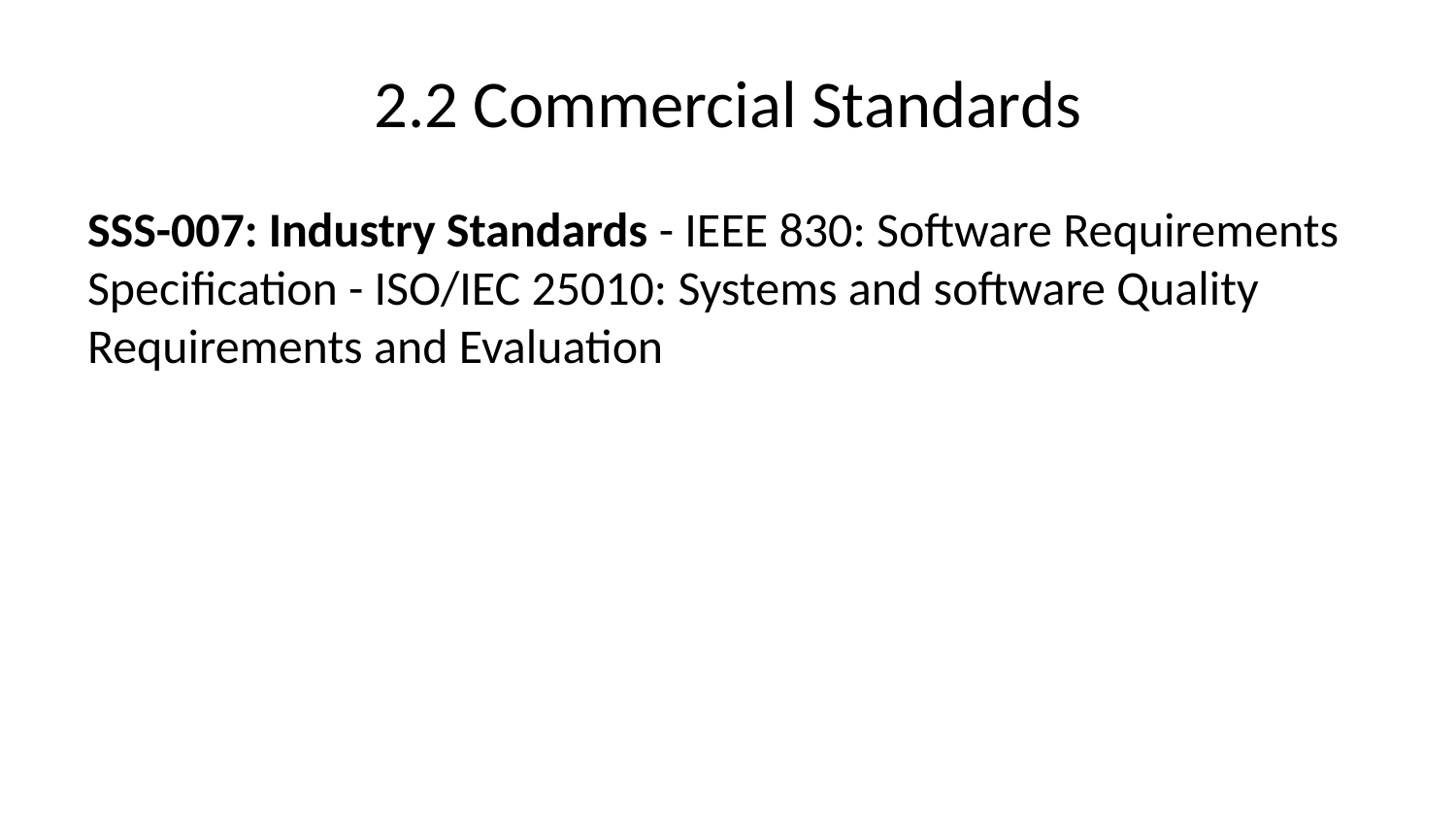

# 2.2 Commercial Standards
SSS-007: Industry Standards - IEEE 830: Software Requirements Specification - ISO/IEC 25010: Systems and software Quality Requirements and Evaluation